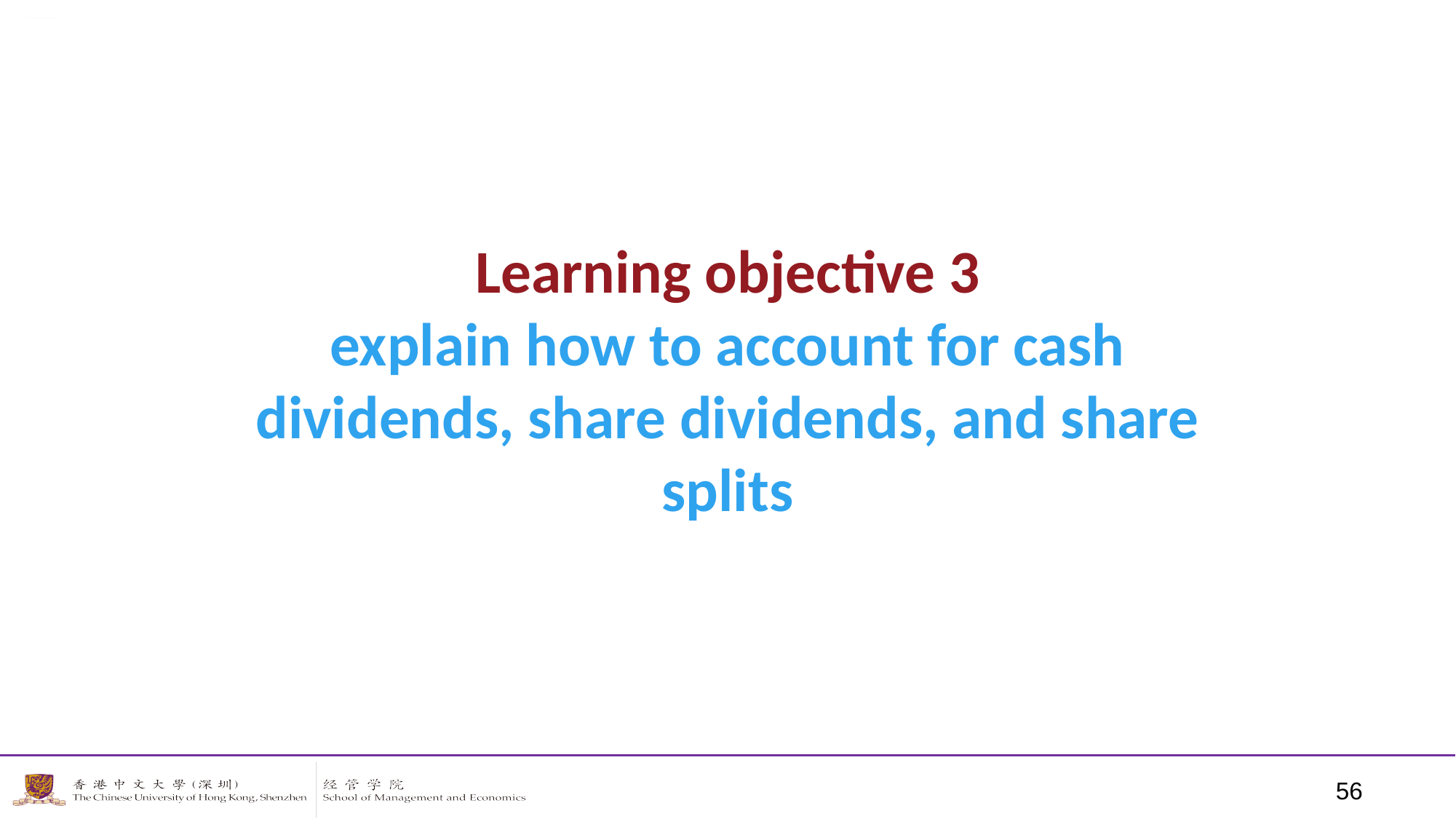

# Learning objective 3 explain how to account for cash dividends, share dividends, and share splits
56